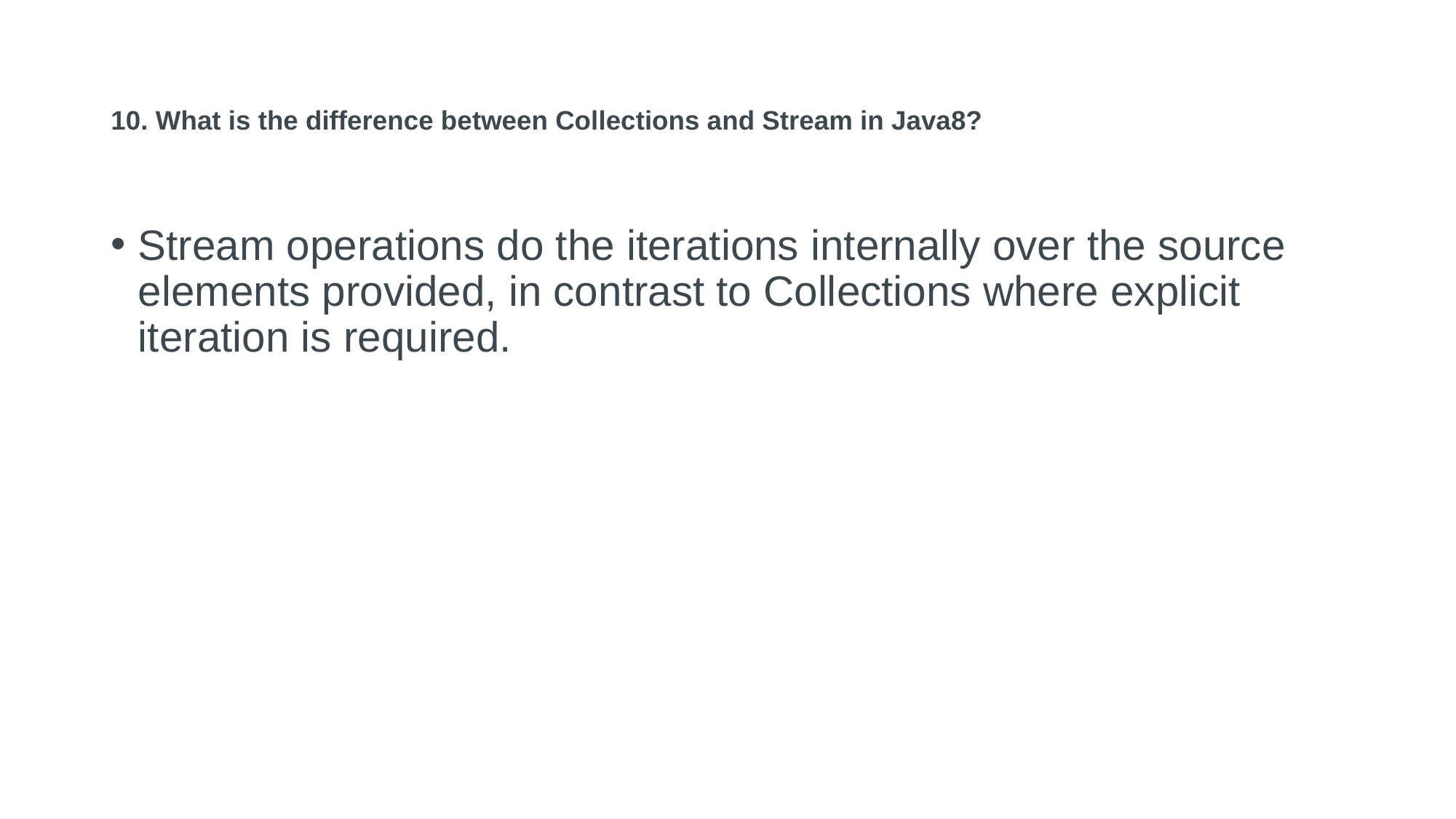

# 10. What is the difference between Collections and Stream in Java8?
Stream operations do the iterations internally over the source elements provided, in contrast to Collections where explicit iteration is required.